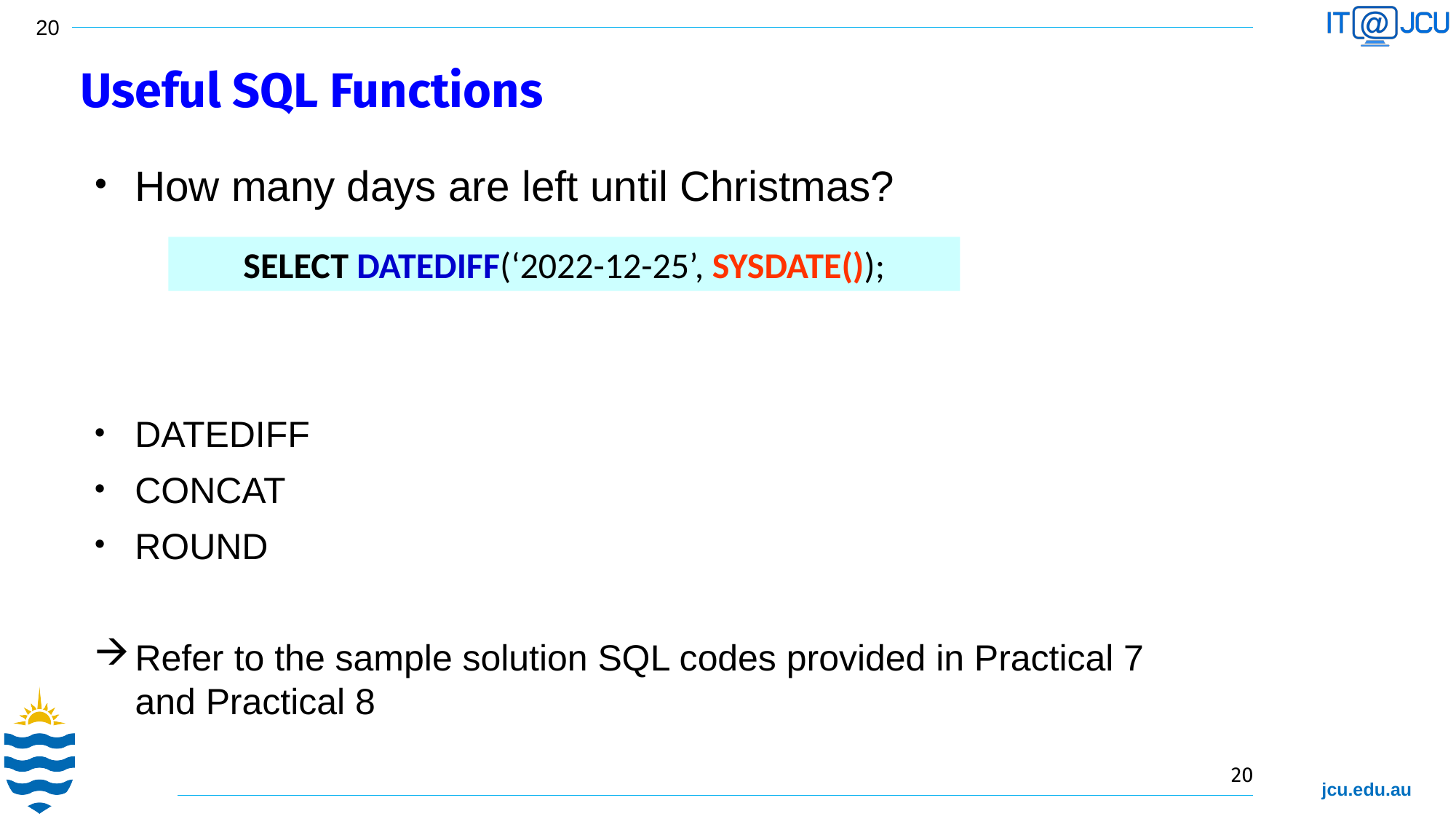

Useful SQL Functions
How many days are left until Christmas?

DATEDIFF
CONCAT
ROUND

Refer to the sample solution SQL codes provided in Practical 7 and Practical 8

SELECT DATEDIFF(‘2022-12-25’, SYSDATE());
20